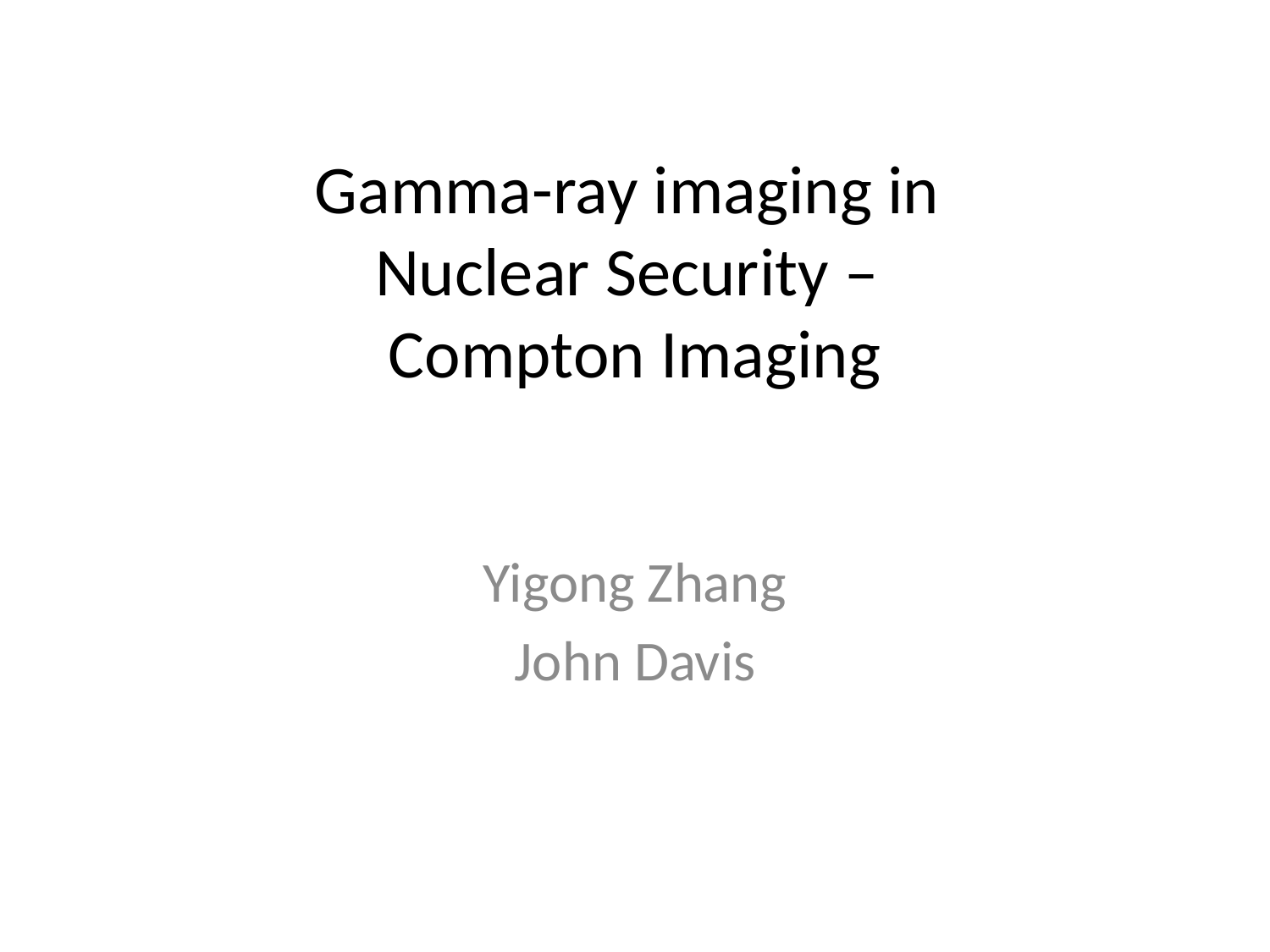

# Gamma-ray imaging in Nuclear Security – Compton Imaging
Yigong Zhang
John Davis